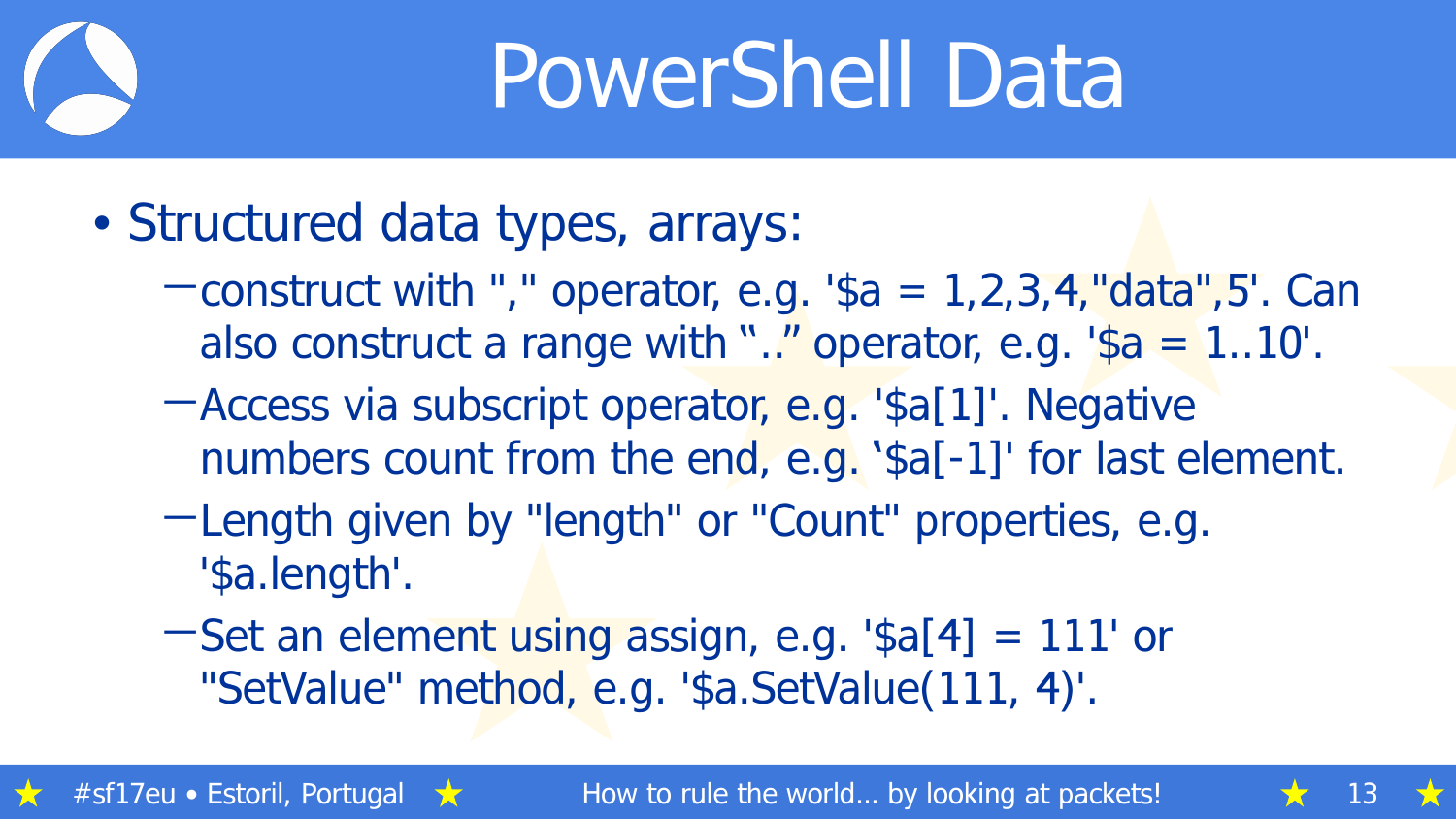

# PowerShell Data
Structured data types, arrays:
construct with "," operator, e.g. '$a = 1,2,3,4,"data",5'. Can also construct a range with “..” operator, e.g. '$a = 1..10'.
Access via subscript operator, e.g. '$a[1]'. Negative numbers count from the end, e.g. ‘$a[-1]' for last element.
Length given by "length" or "Count" properties, e.g. '$a.length'.
Set an element using assign, e.g. '$a[4] = 111' or "SetValue" method, e.g. '$a.SetValue(111, 4)'.